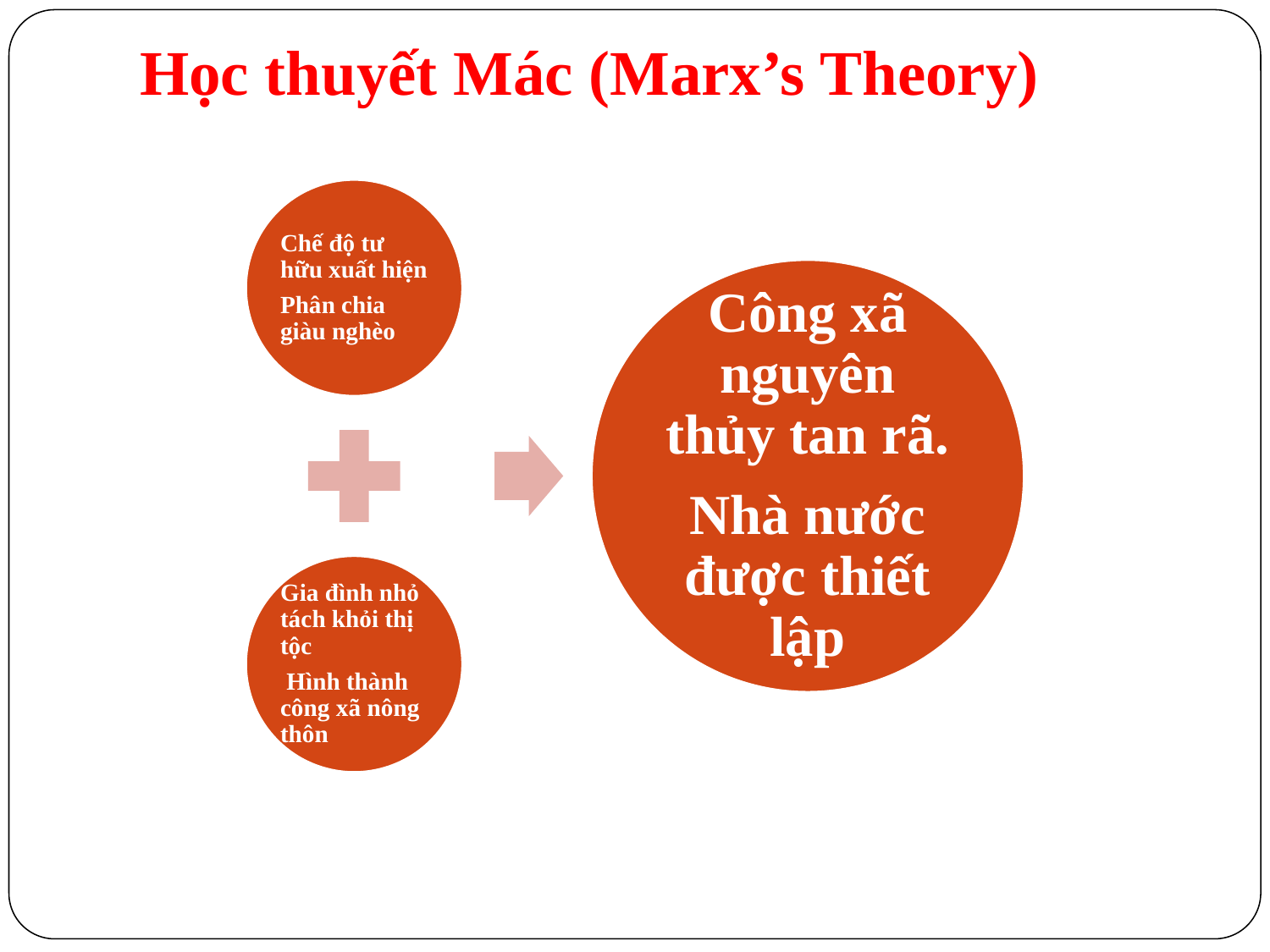

# Học thuyết Mác (Marx’s Theory)

Chế độ tư hữu xuất hiện
Phân chia giàu nghèo

Công xã nguyên thủy tan rã.
Nhà nước được thiết lập

Gia đình nhỏ tách khỏi thị tộc
 Hình thành công xã nông thôn